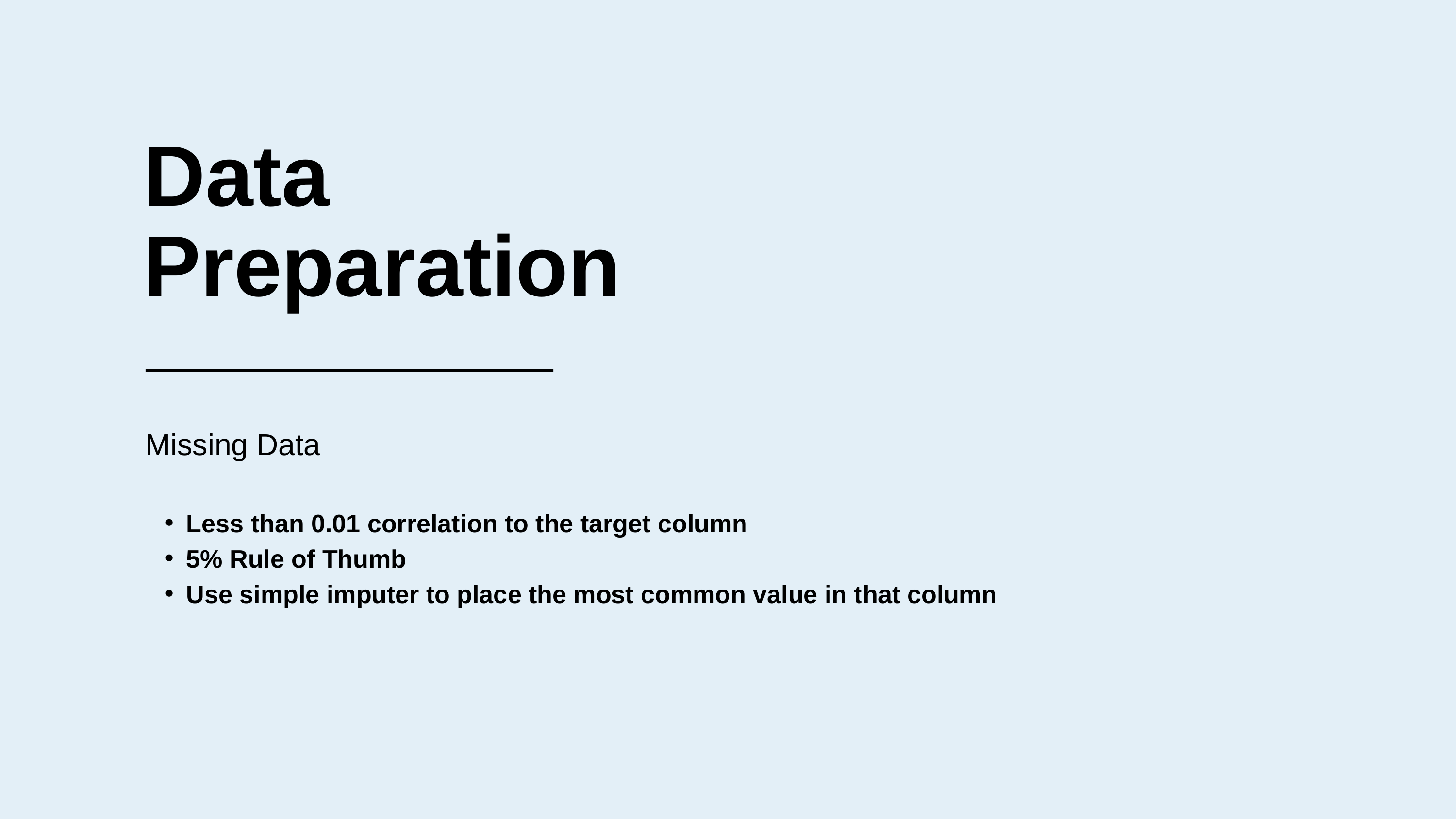

Data Preparation

Missing Data
Less than 0.01 correlation to the target column
5% Rule of Thumb
Use simple imputer to place the most common value in that column